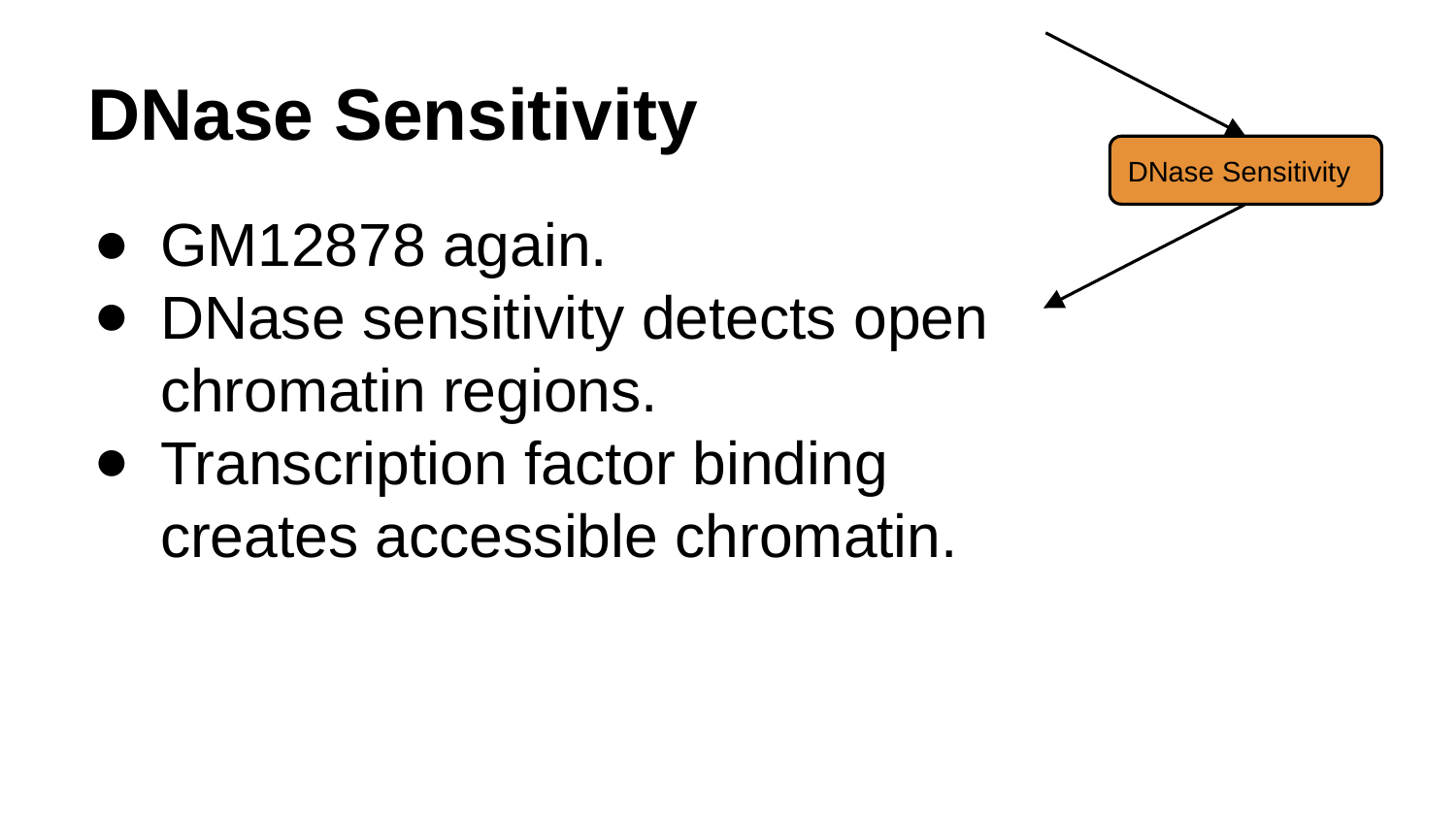

# DNase Sensitivity
DNase Sensitivity
GM12878 again.
DNase sensitivity detects open chromatin regions.
Transcription factor binding creates accessible chromatin.